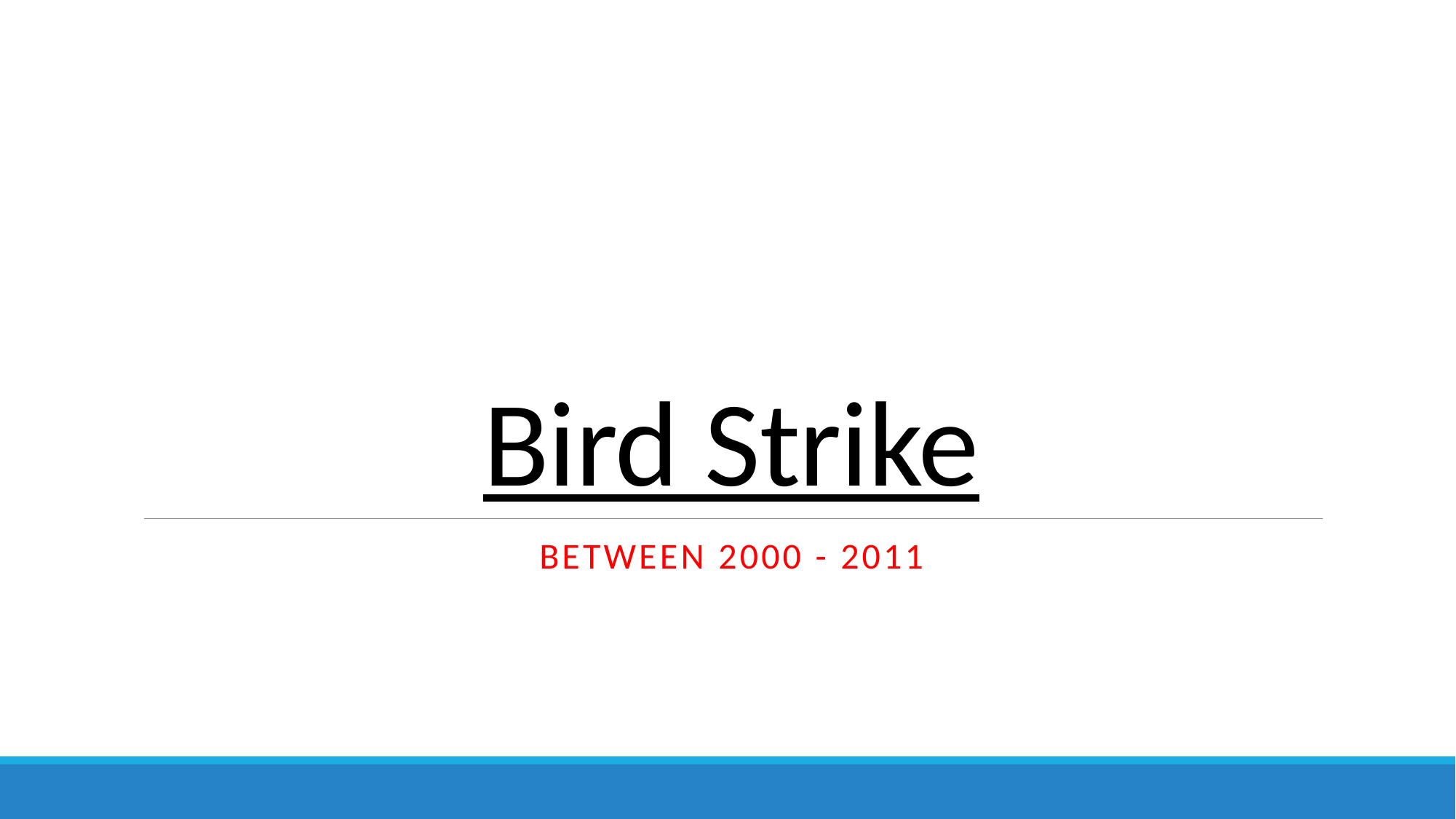

# Bird Strike
Between 2000 - 2011